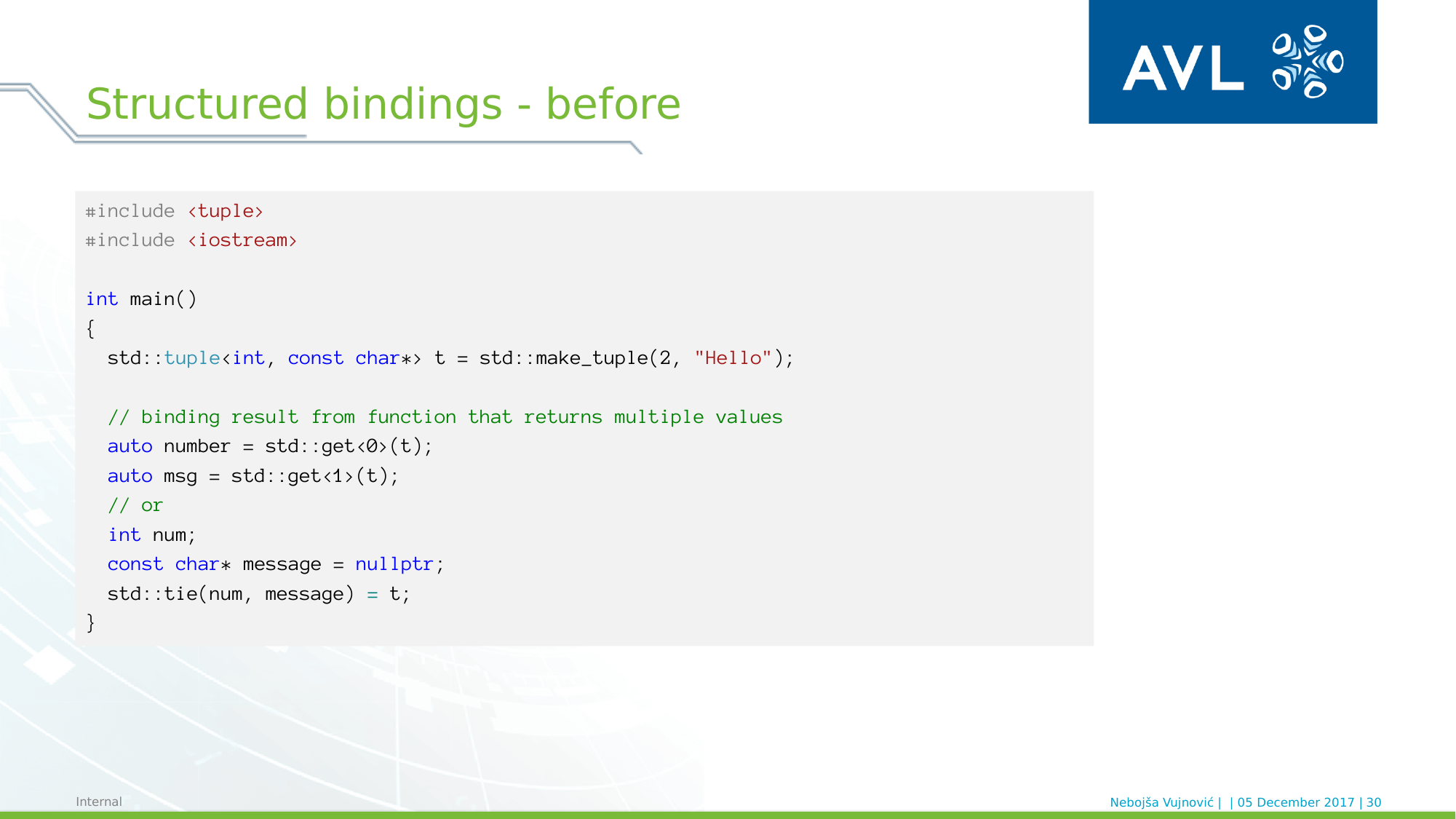

# Structured bindings - before
#include <tuple>
#include <iostream>

int main()
{
  std::tuple<int, const char*> t = std::make_tuple(2, "Hello");

  // binding result from function that returns multiple values
  auto number = std::get<0>(t);
  auto msg = std::get<1>(t);
  // or
  int num;
  const char* message = nullptr;
  std::tie(num, message) = t;
}